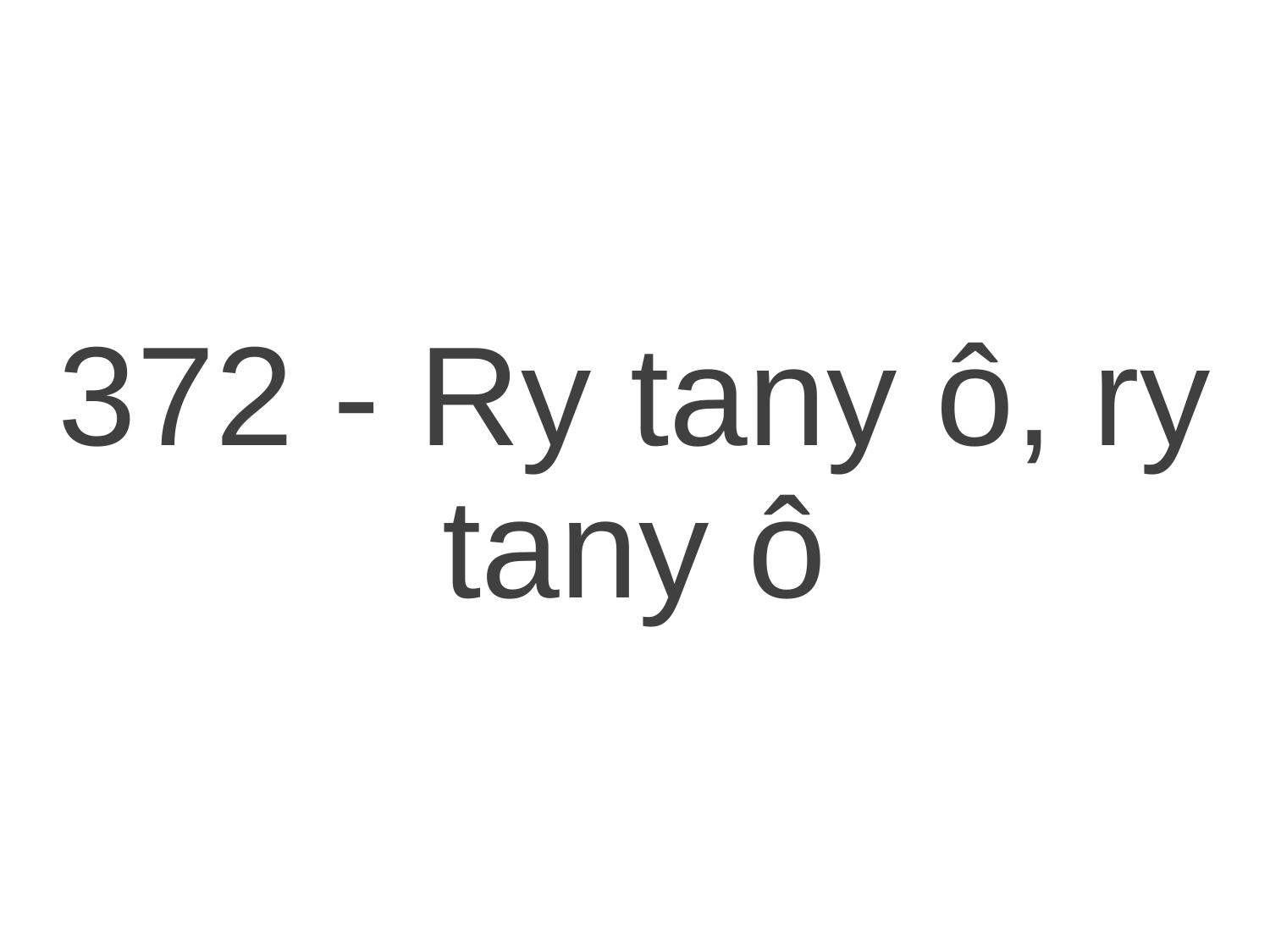

372 - Ry tany ô, ry tany ô